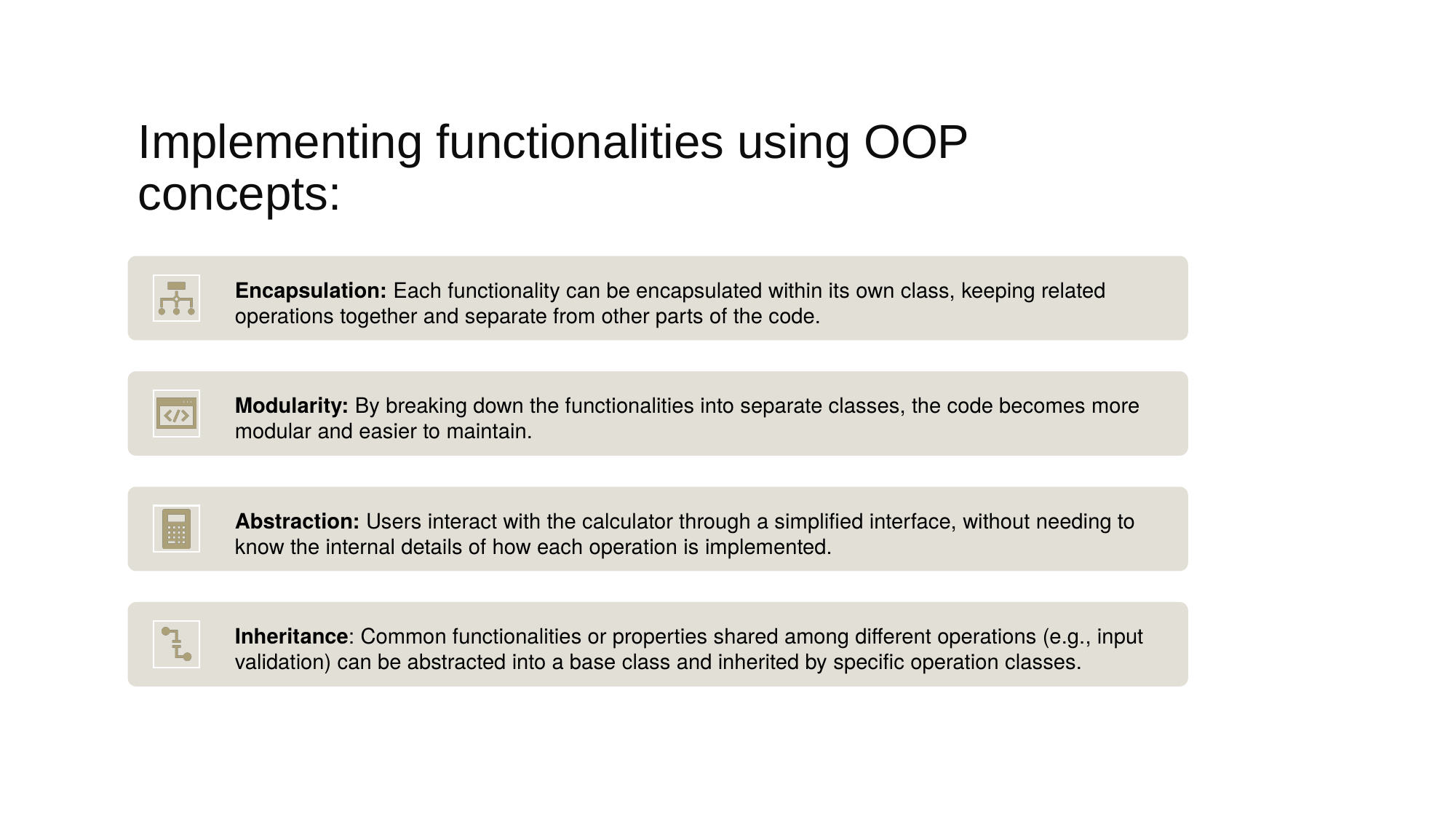

# Implementing functionalities using OOP concepts:
Encapsulation: Each functionality can be encapsulated within its own class, keeping related operations together and separate from other parts of the code.
Modularity: By breaking down the functionalities into separate classes, the code becomes more modular and easier to maintain.
Abstraction: Users interact with the calculator through a simplified interface, without needing to know the internal details of how each operation is implemented.
Inheritance: Common functionalities or properties shared among different operations (e.g., input validation) can be abstracted into a base class and inherited by specific operation classes.